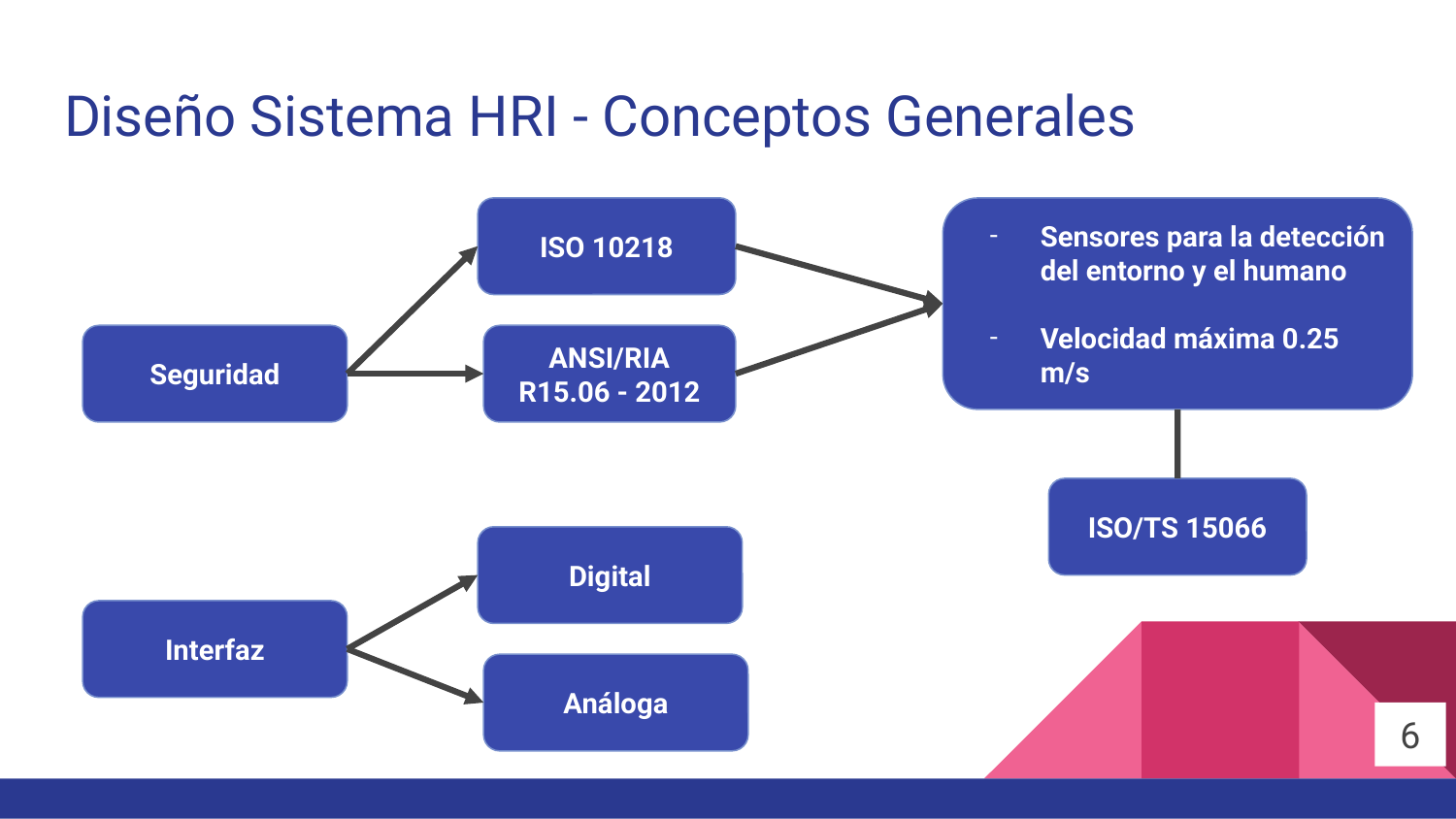

# Diseño Sistema HRI - Conceptos Generales
ISO 10218
Sensores para la detección del entorno y el humano

Velocidad máxima 0.25 m/s
Seguridad
ANSI/RIA R15.06 - 2012
ISO/TS 15066
Digital
Interfaz
Análoga
6